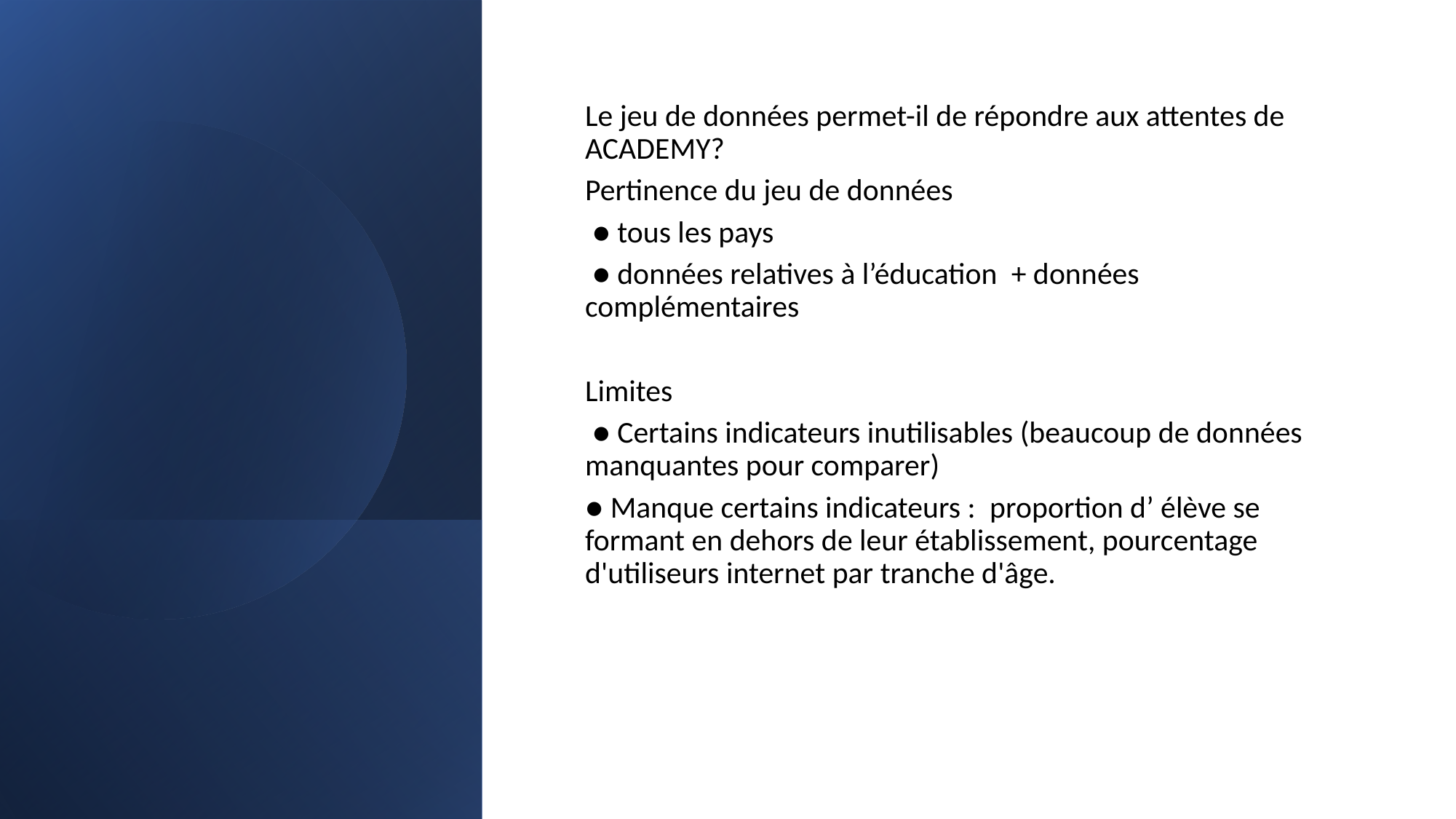

Le jeu de données permet-il de répondre aux attentes de ACADEMY?
Pertinence du jeu de données
 ● tous les pays
 ● données relatives à l’éducation  + données complémentaires

Limites
 ● Certains indicateurs inutilisables (beaucoup de données manquantes pour comparer)
● Manque certains indicateurs :  proportion d’ élève se formant en dehors de leur établissement, pourcentage d'utiliseurs internet par tranche d'âge.